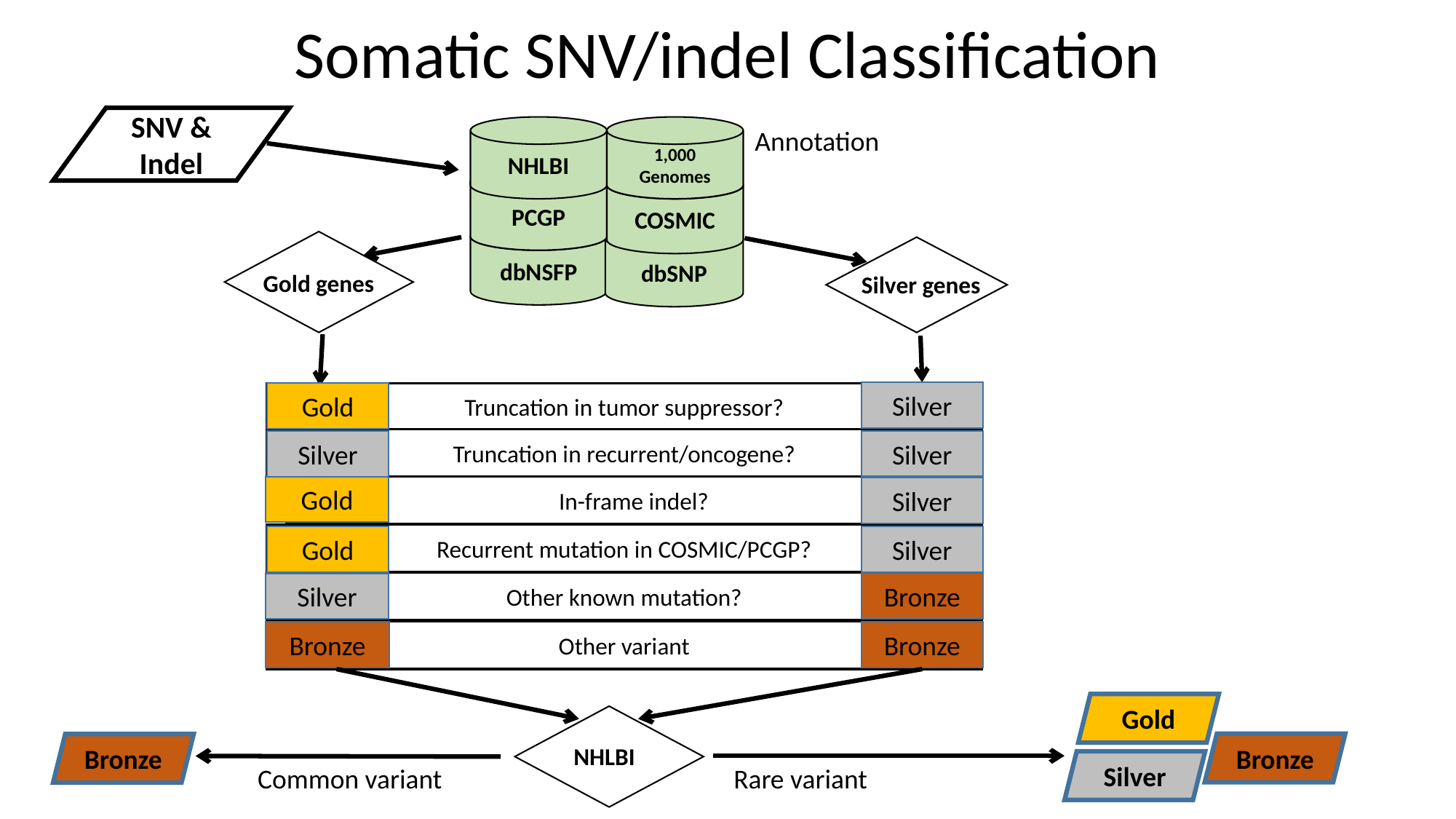

Somatic SNV/indel Classification
SNV & Indel
NHLBI
1,000 Genomes
Annotation
PCGP
COSMIC
dbNSFP
dbSNP

Gold genes

Silver genes
Silver
Gold
Truncation in tumor suppressor?
Truncation in recurrent/oncogene?
Silver
Silver
Gold
In-frame indel?
Silver
Recurrent mutation in COSMIC/PCGP?
Silver
Gold
Other known mutation?
Bronze
Silver
Other variant
Bronze
Bronze
Gold

NHLBI
Bronze
Bronze
Silver
Rare variant
Common variant